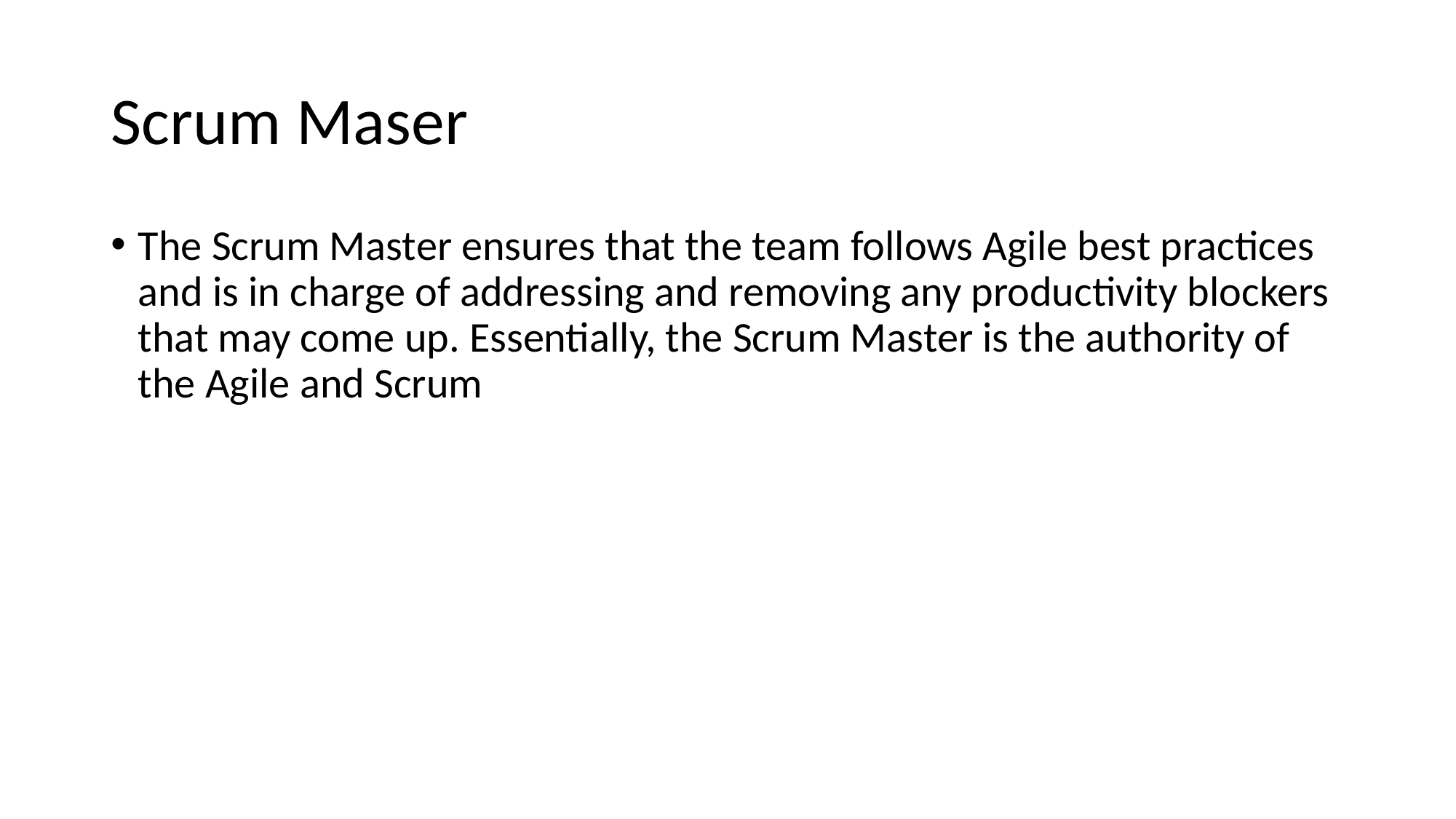

# Scrum Maser
The Scrum Master ensures that the team follows Agile best practices and is in charge of addressing and removing any productivity blockers that may come up. Essentially, the Scrum Master is the authority of the Agile and Scrum